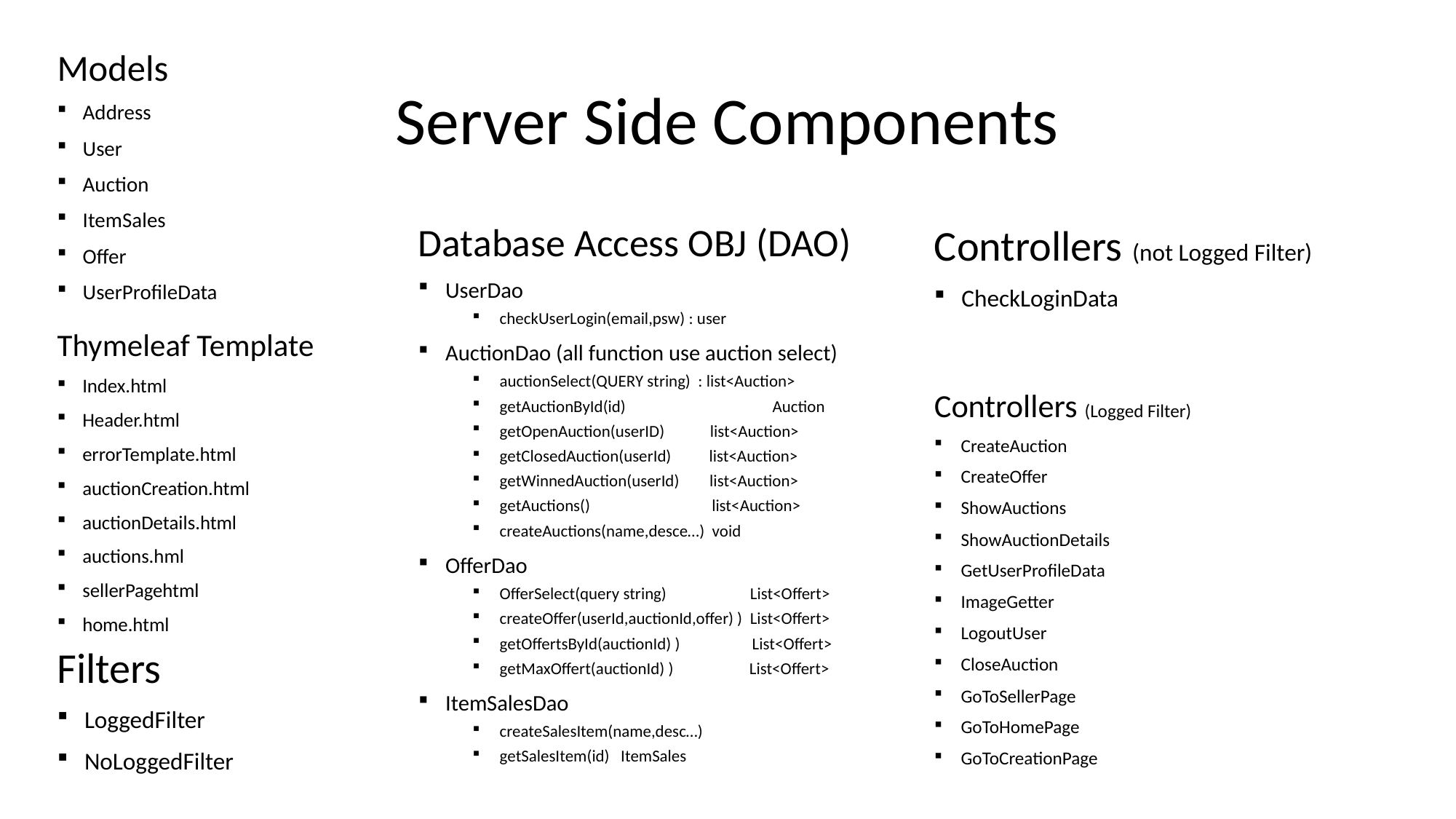

Models
Address
User
Auction
ItemSales
Offer
UserProfileData
# Server Side Components
Database Access OBJ (DAO)
UserDao
checkUserLogin(email,psw) : user
AuctionDao (all function use auction select)
auctionSelect(QUERY string)  : list<Auction>
getAuctionById(id)	                   Auction
getOpenAuction(userID)            list<Auction>
getClosedAuction(userId)          list<Auction>
getWinnedAuction(userId)        list<Auction>
getAuctions()                                list<Auction>
createAuctions(name,desce…)  void
OfferDao
OfferSelect(query string)                      List<Offert>
createOffer(userId,auctionId,offer) )  List<Offert>
getOffertsById(auctionId) )                   List<Offert>
getMaxOffert(auctionId) )                    List<Offert>
ItemSalesDao
createSalesItem(name,desc…)
getSalesItem(id)   ItemSales
Controllers (not Logged Filter)
CheckLoginData
Thymeleaf Template
Index.html
Header.html
errorTemplate.html
auctionCreation.html
auctionDetails.html
auctions.hml
sellerPagehtml
home.html

Controllers (Logged Filter)
CreateAuction
CreateOffer
ShowAuctions
ShowAuctionDetails
GetUserProfileData
ImageGetter
LogoutUser
CloseAuction
GoToSellerPage
GoToHomePage
GoToCreationPage

Filters
LoggedFilter
NoLoggedFilter